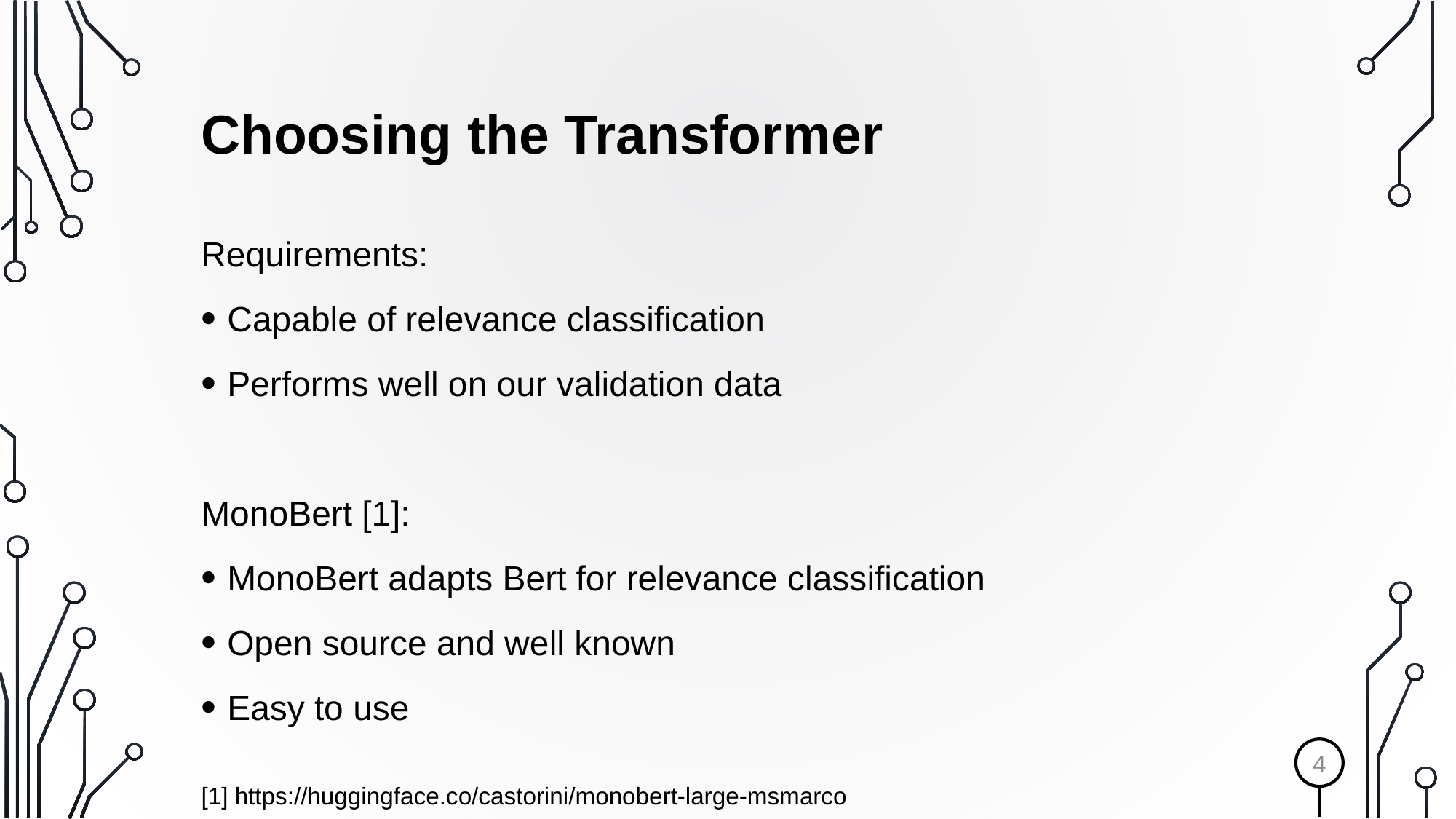

# Choosing the Transformer
Requirements:
Capable of relevance classification
Performs well on our validation data

MonoBert [1]:
MonoBert adapts Bert for relevance classification
Open source and well known
Easy to use
4
	[1] https://huggingface.co/castorini/monobert-large-msmarco